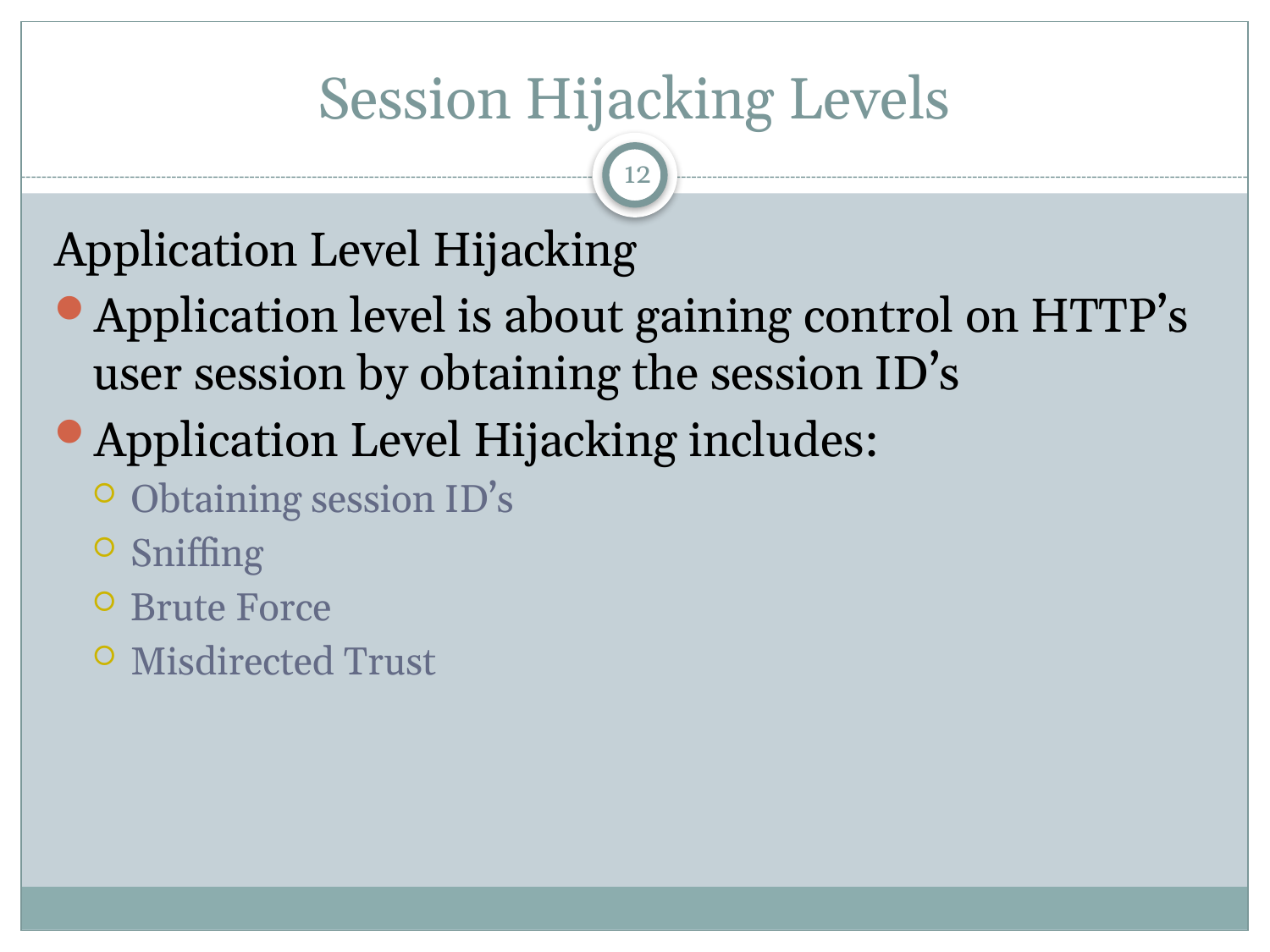

# Session Hijacking Levels
12
Application Level Hijacking
Application level is about gaining control on HTTP’s user session by obtaining the session ID’s
Application Level Hijacking includes:
Obtaining session ID’s
Sniffing
Brute Force
Misdirected Trust